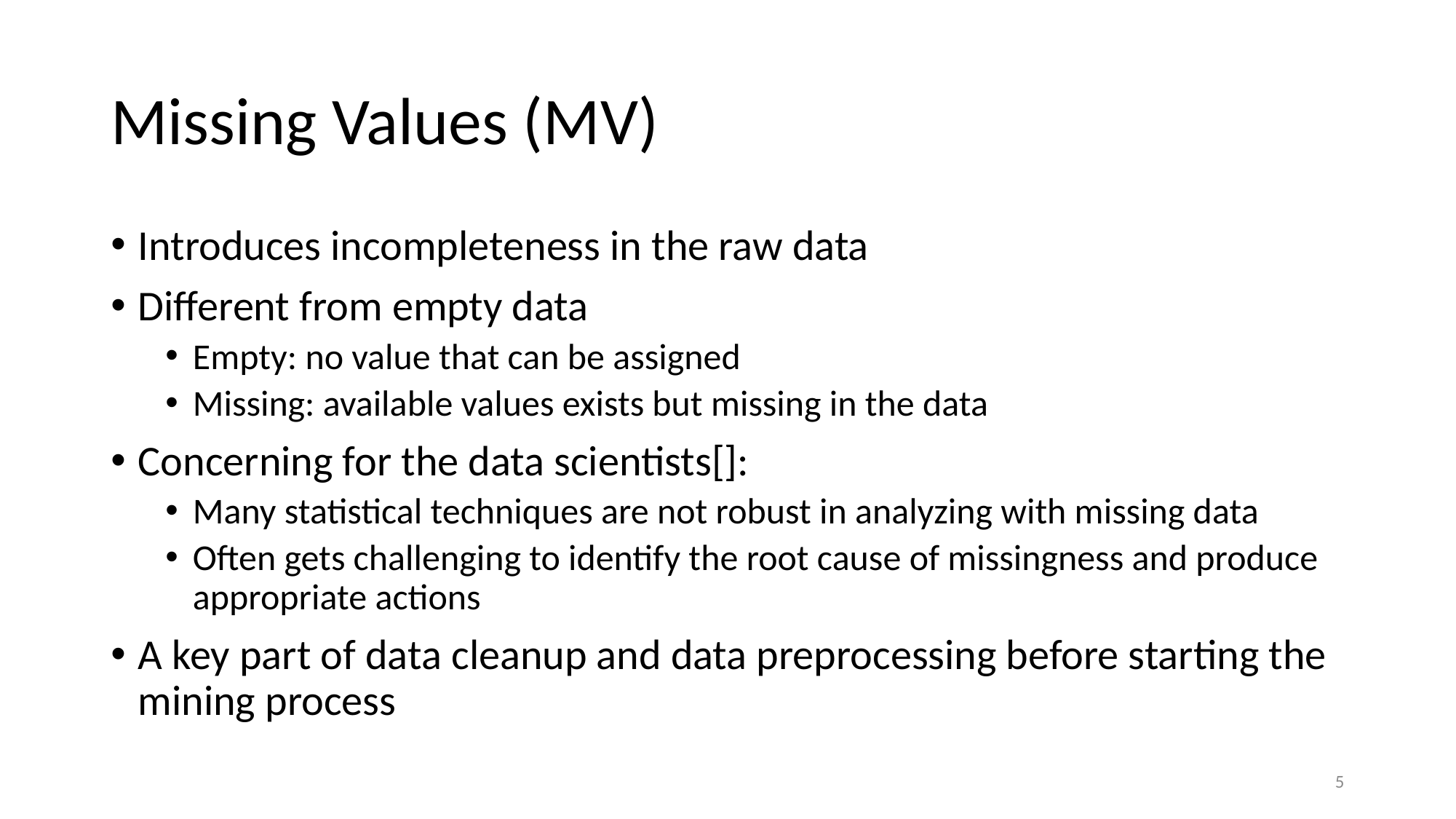

# Missing Values (MV)
Introduces incompleteness in the raw data
Different from empty data
Empty: no value that can be assigned
Missing: available values exists but missing in the data
Concerning for the data scientists[]:
Many statistical techniques are not robust in analyzing with missing data
Often gets challenging to identify the root cause of missingness and produce appropriate actions
A key part of data cleanup and data preprocessing before starting the mining process
5